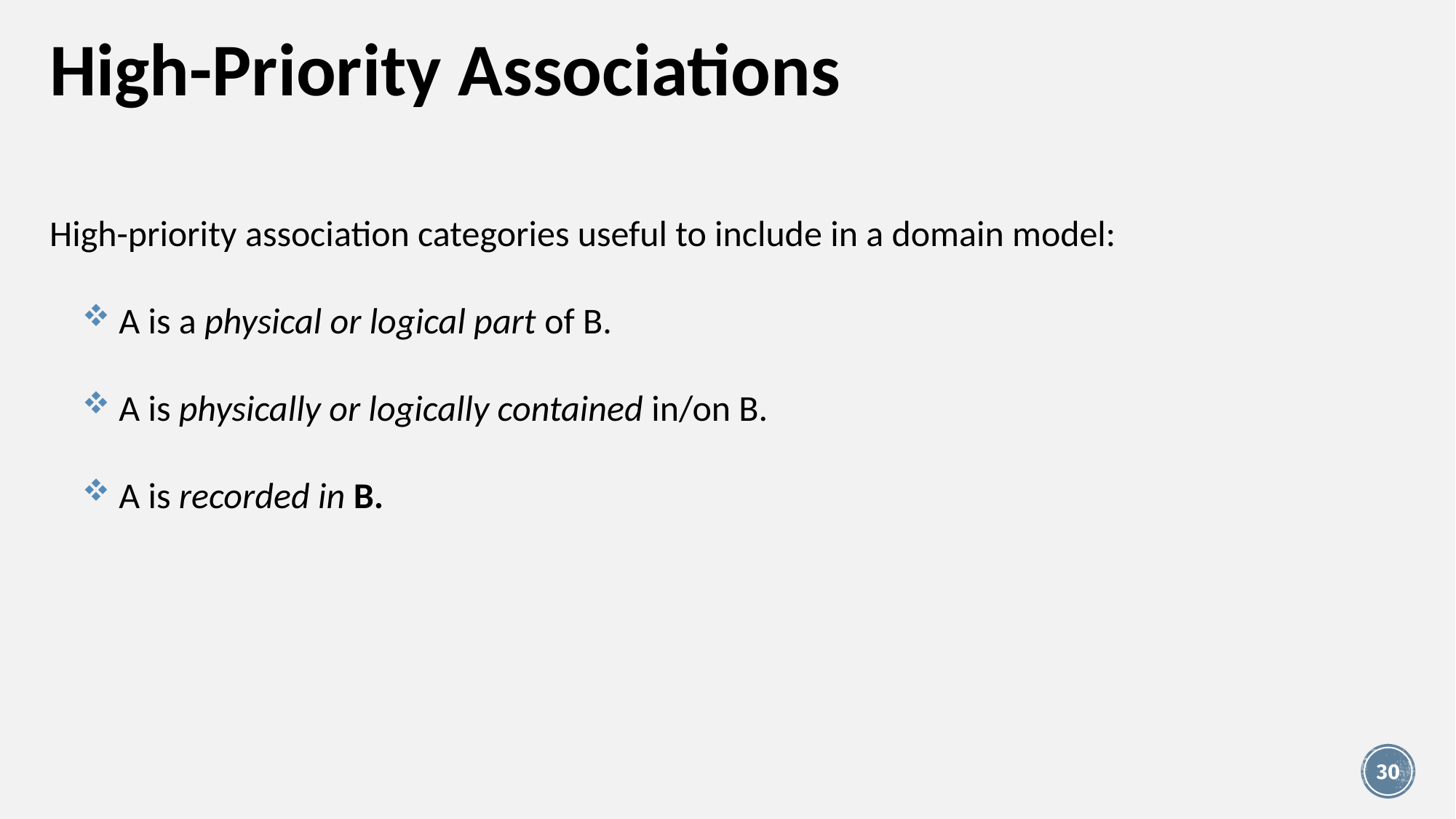

# High-Priority Associations
High-priority association categories useful to include in a domain model:
 A is a physical or logical part of B.
 A is physically or logically contained in/on B.
 A is recorded in B.
30